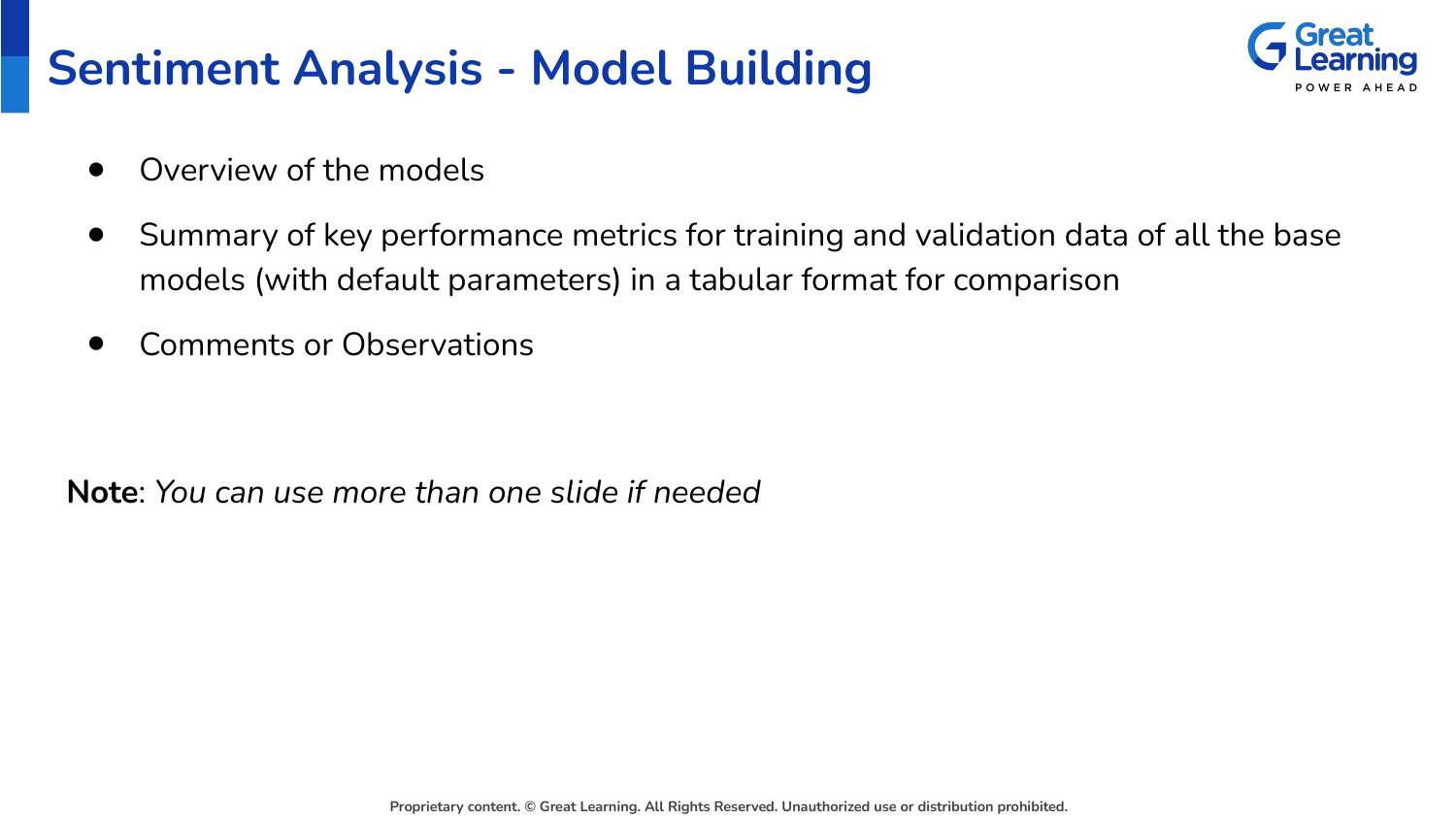

# Sentiment Analysis - Model Building
Overview of the models
Summary of key performance metrics for training and validation data of all the base models (with default parameters) in a tabular format for comparison
Comments or Observations
Note: You can use more than one slide if needed